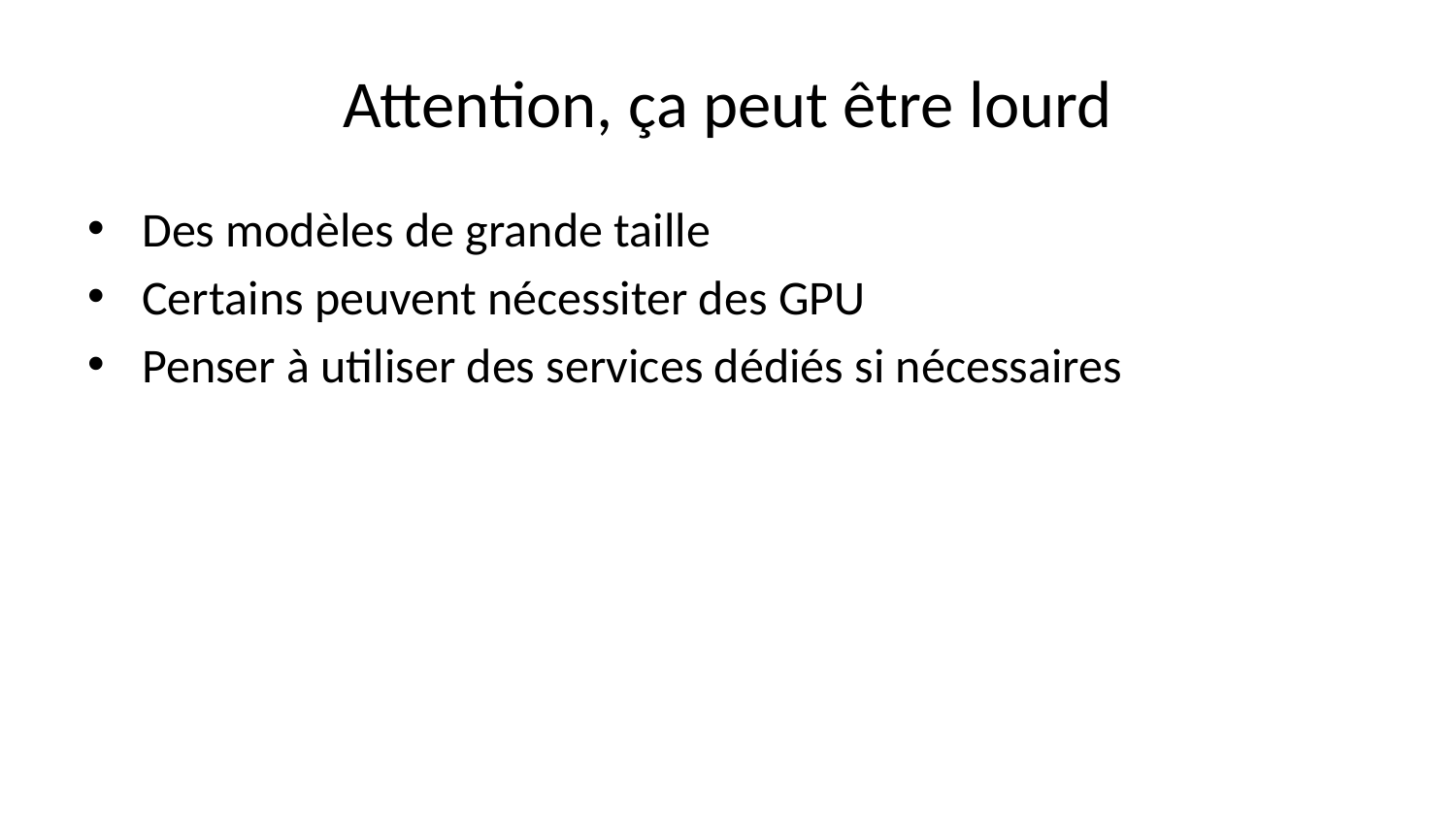

# Attention, ça peut être lourd
Des modèles de grande taille
Certains peuvent nécessiter des GPU
Penser à utiliser des services dédiés si nécessaires